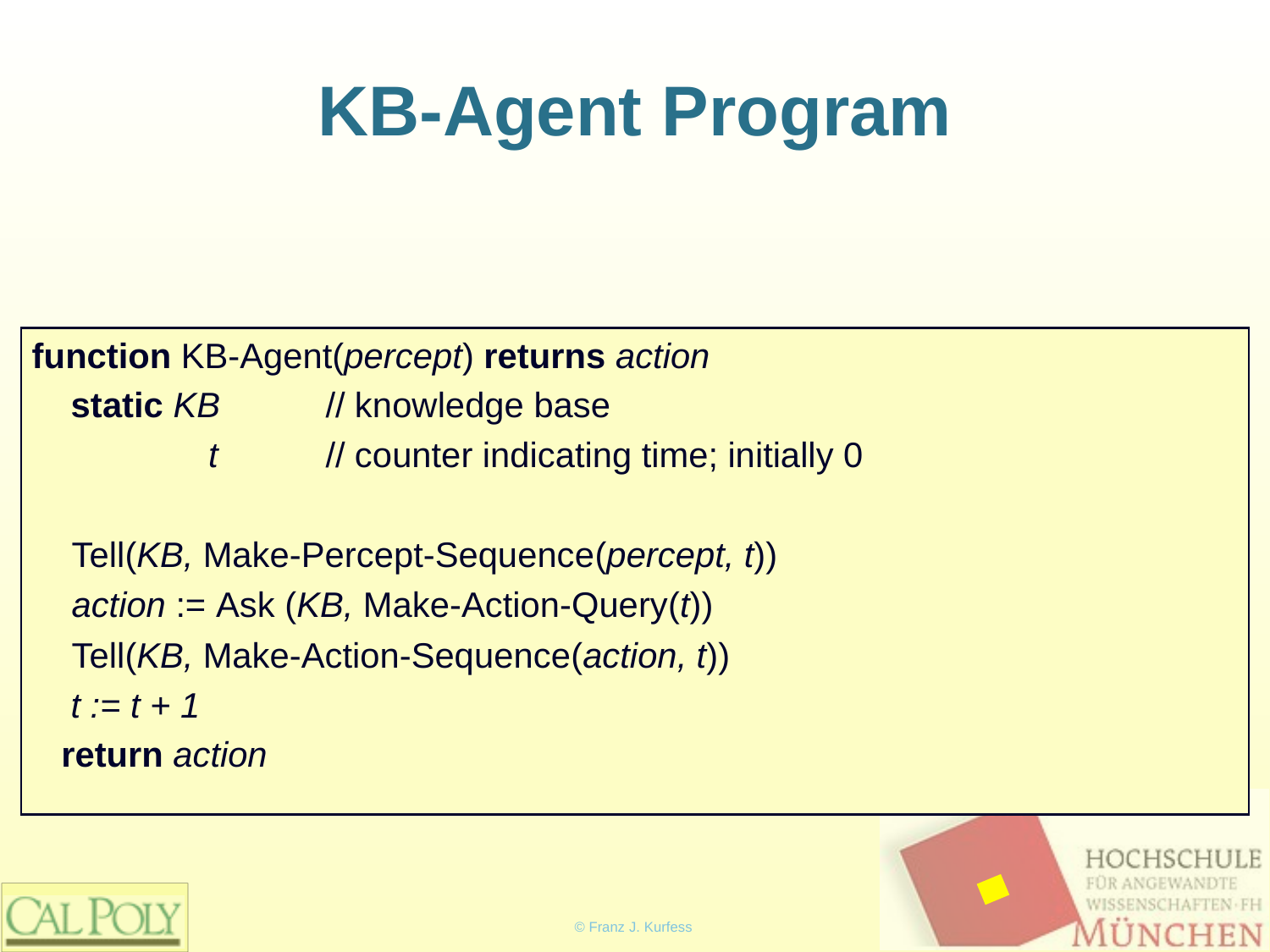

# KB-Agent Program

function KB-Agent(percept) returns action
    static KB	// knowledge base
		 t	// counter indicating time; initially 0

	Tell(KB, Make-Percept-Sequence(percept, t))
	action := Ask (KB, Make-Action-Query(t))
	Tell(KB, Make-Action-Sequence(action, t))
    t := t + 1
   return action
20